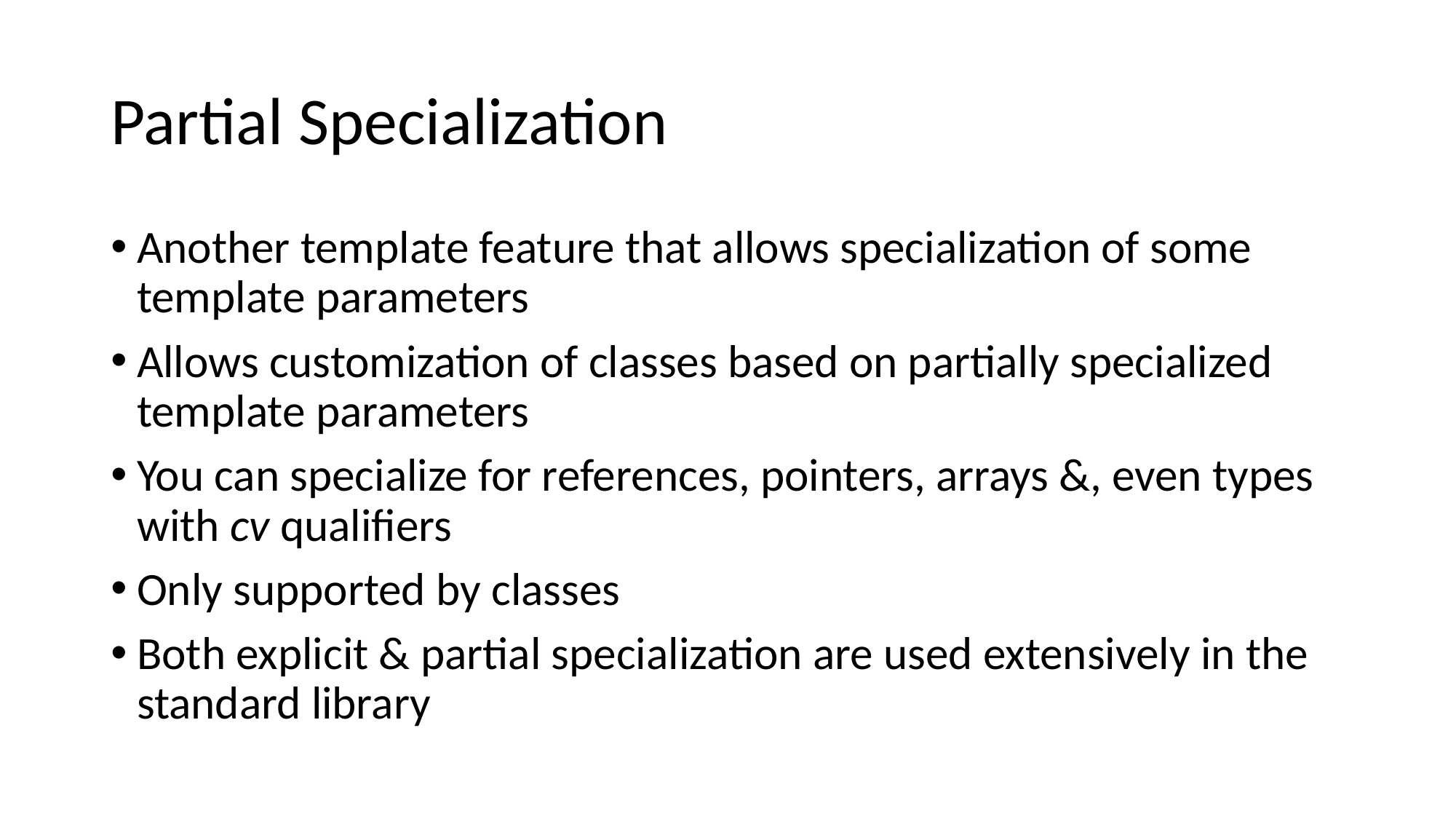

# Partial Specialization
Another template feature that allows specialization of some template parameters
Allows customization of classes based on partially specialized template parameters
You can specialize for references, pointers, arrays &, even types with cv qualifiers
Only supported by classes
Both explicit & partial specialization are used extensively in the standard library